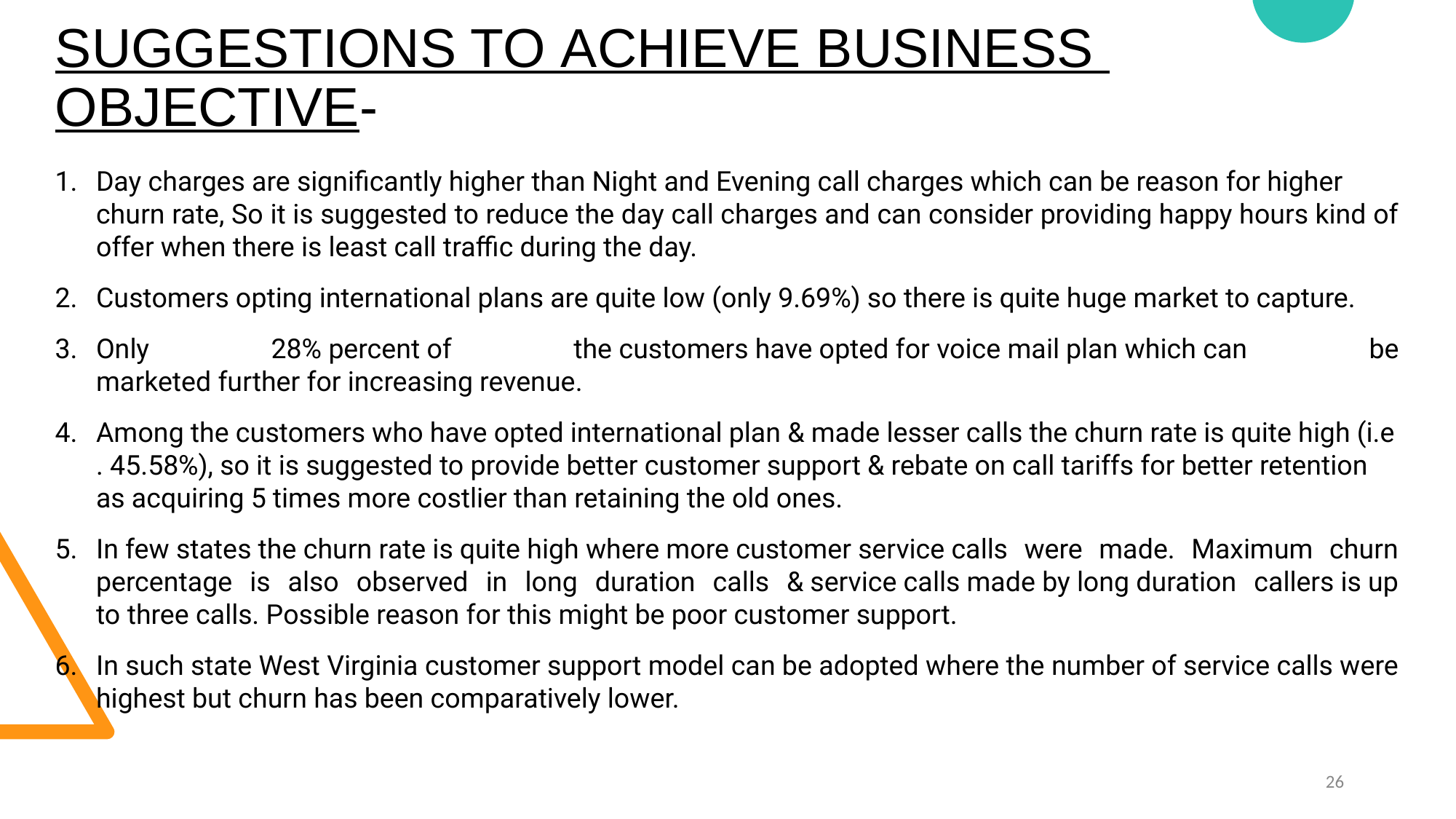

# SUGGESTIONS TO ACHIEVE BUSINESS  OBJECTIVE-
Day charges are significantly higher than Night and Evening call charges which can be reason for higher churn rate, So it is suggested to reduce the day call charges and can consider providing happy hours kind of offer when there is least call traffic during the day.
Customers opting international plans are quite low (only 9.69%) so there is quite huge market to capture.
Only 28% percent of the customers have opted for voice mail plan which can be marketed further for increasing revenue.
Among the customers who have opted international plan & made lesser calls the churn rate is quite high (i.e. 45.58%), so it is suggested to provide better customer support & rebate on call tariffs for better retention as acquiring 5 times more costlier than retaining the old ones.
In few states the churn rate is quite high where more customer service calls were made. Maximum churn percentage is also observed in long duration calls & service calls made by long duration callers is up to three calls. Possible reason for this might be poor customer support.
In such state West Virginia customer support model can be adopted where the number of service calls were highest but churn has been comparatively lower.
26